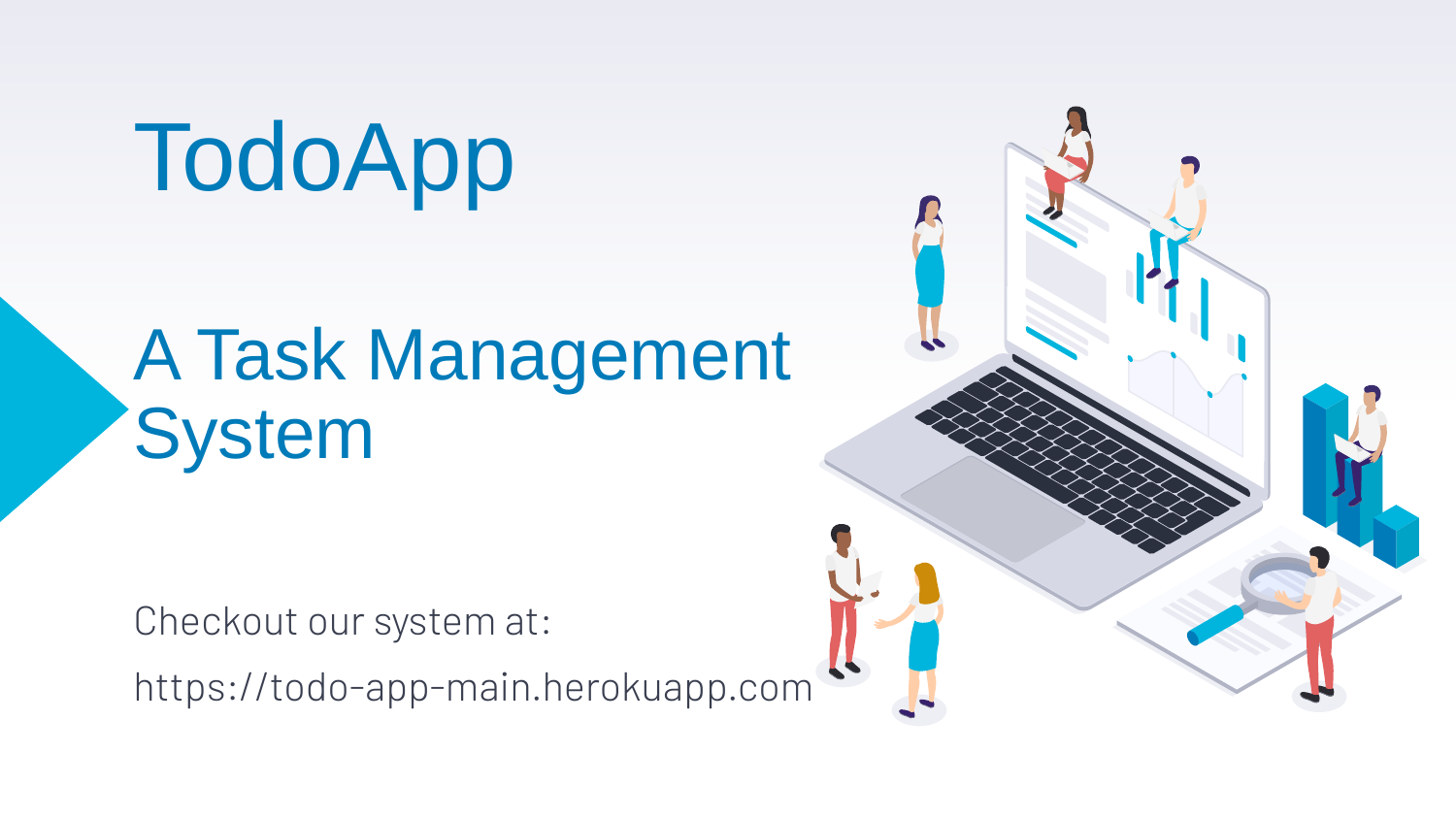

# TodoApp

A Task Management
System
Checkout our system at:
https://todo-app-main.herokuapp.com